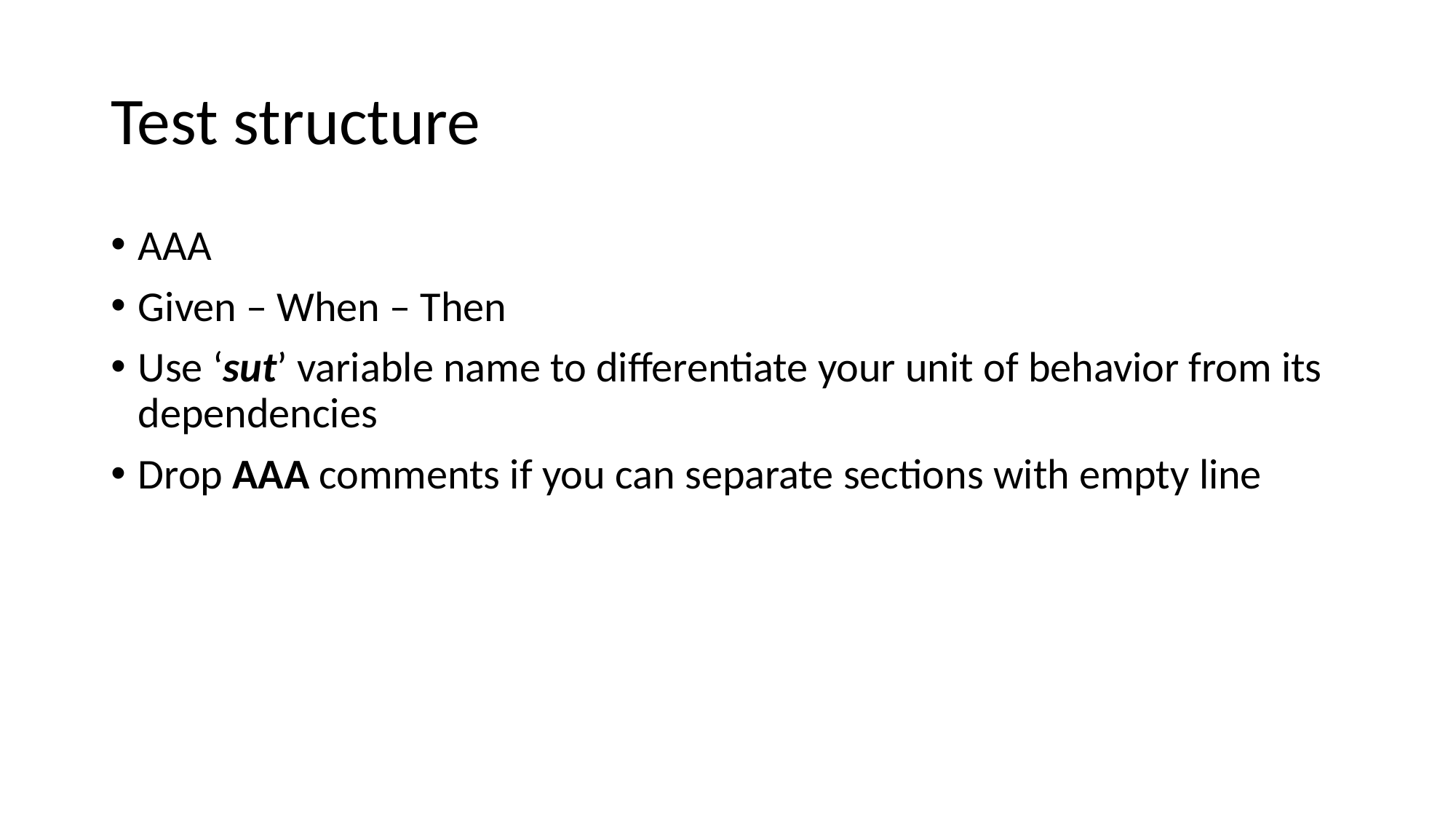

# Test structure
AAA
Given – When – Then
Use ‘sut’ variable name to differentiate your unit of behavior from its dependencies
Drop AAA comments if you can separate sections with empty line